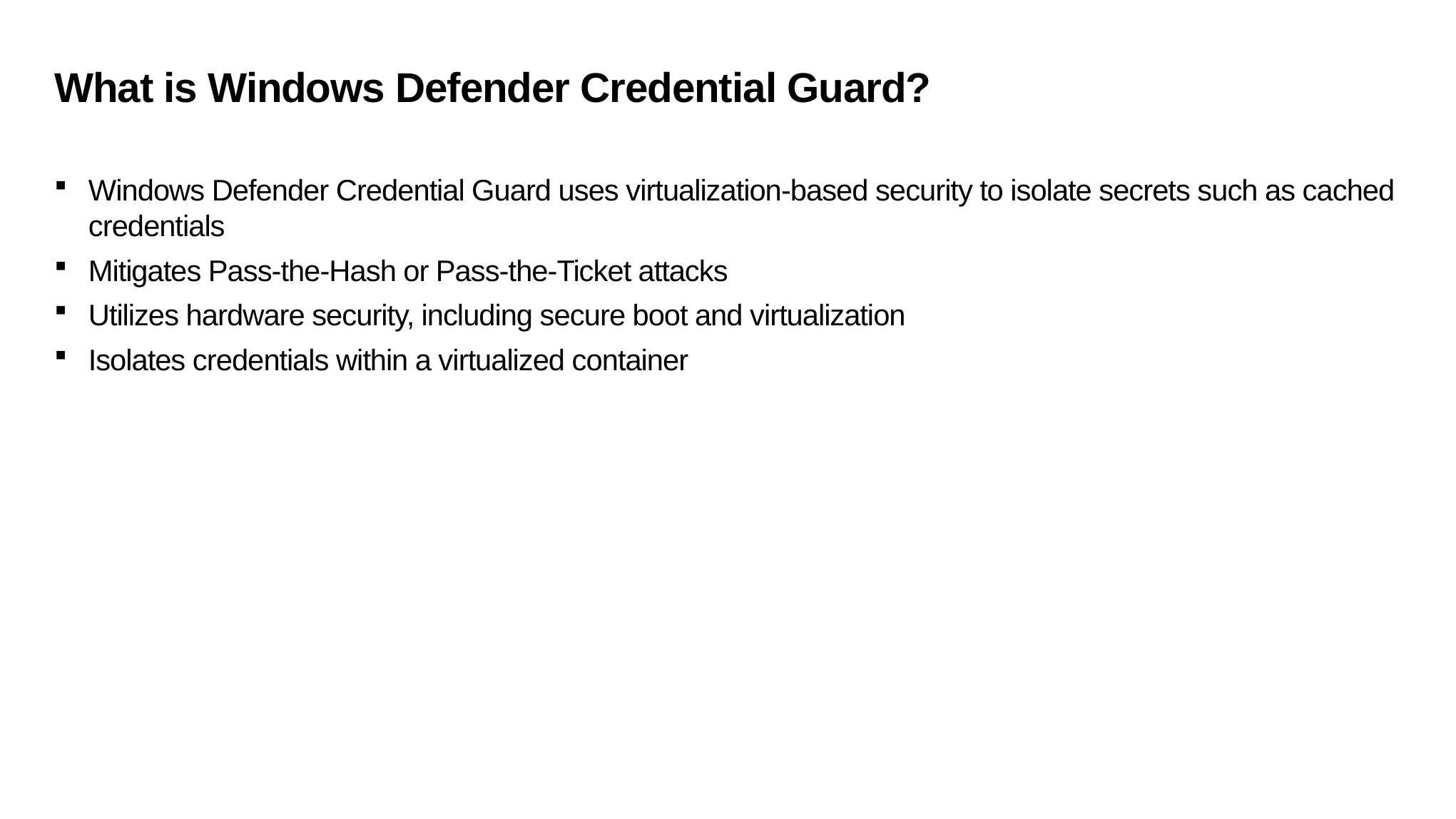

# What is Windows Defender Credential Guard?
Windows Defender Credential Guard uses virtualization-based security to isolate secrets such as cached credentials
Mitigates Pass-the-Hash or Pass-the-Ticket attacks
Utilizes hardware security, including secure boot and virtualization
Isolates credentials within a virtualized container